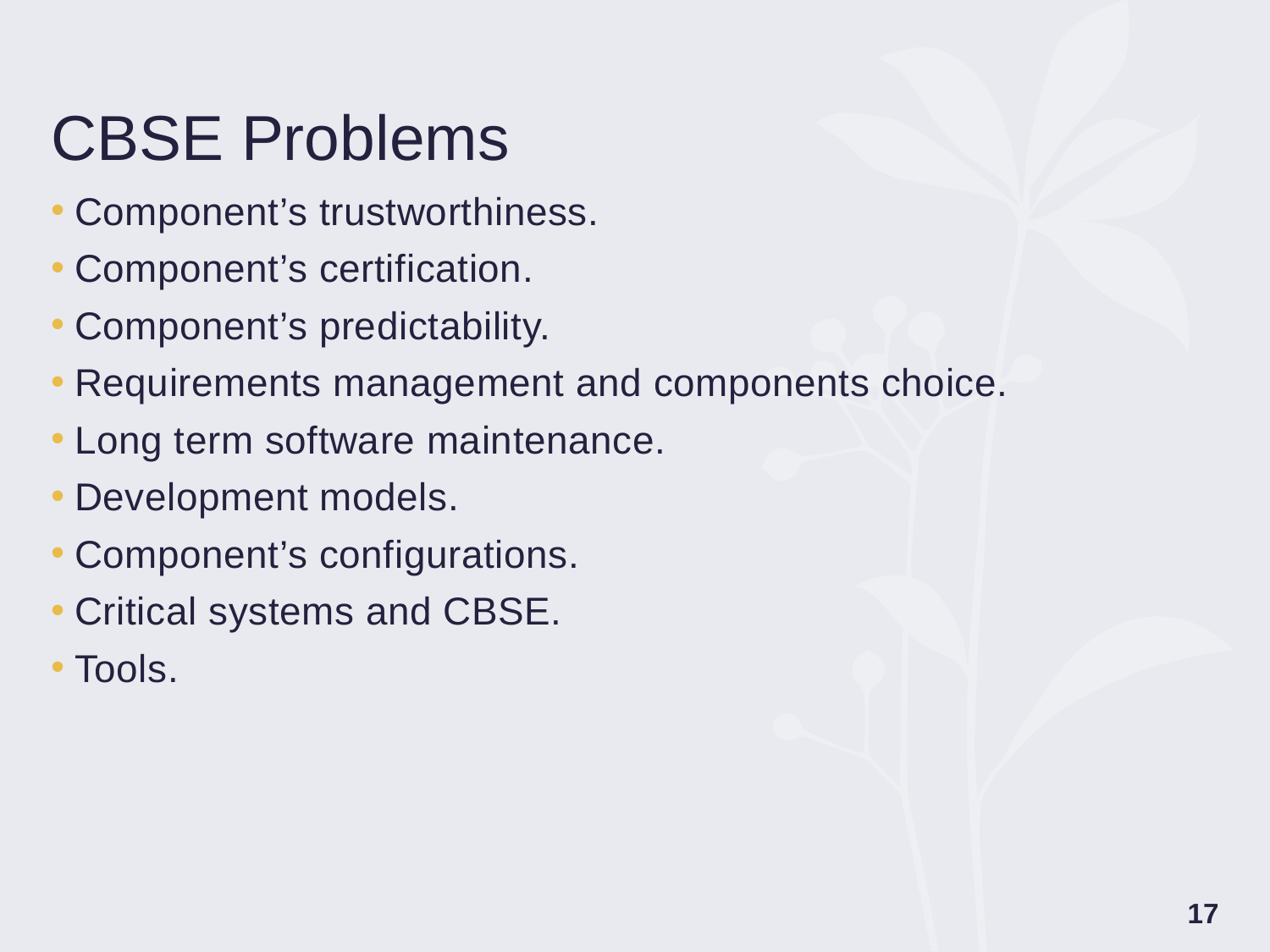

# CBSE Problems
Component’s trustworthiness.
Component’s certification.
Component’s predictability.
Requirements management and components choice.
Long term software maintenance.
Development models.
Component’s configurations.
Critical systems and CBSE.
Tools.
17